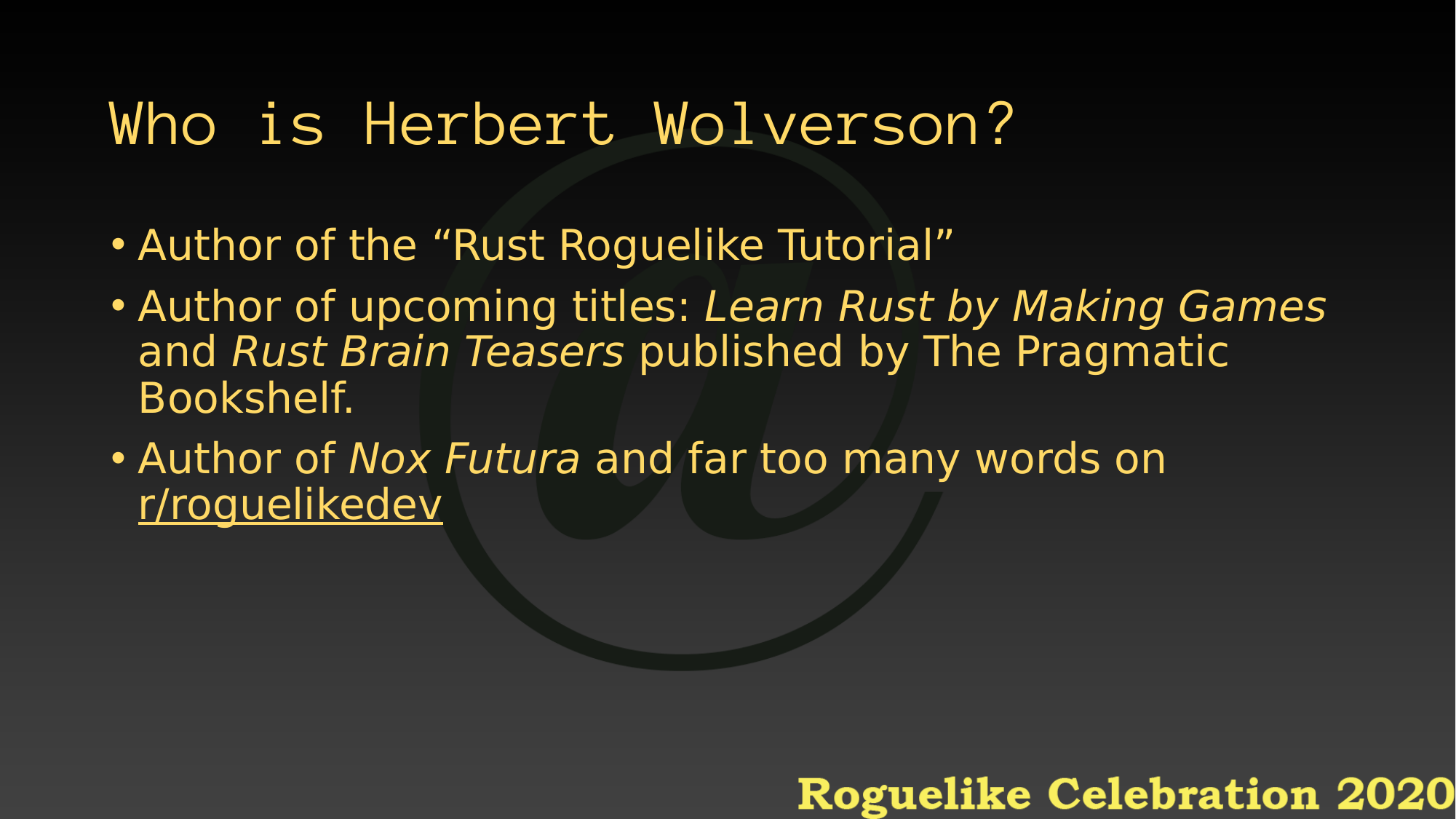

# Who is Herbert Wolverson?
Author of the “Rust Roguelike Tutorial”
Author of upcoming titles: Learn Rust by Making Games and Rust Brain Teasers published by The Pragmatic Bookshelf.
Author of Nox Futura and far too many words on r/roguelikedev